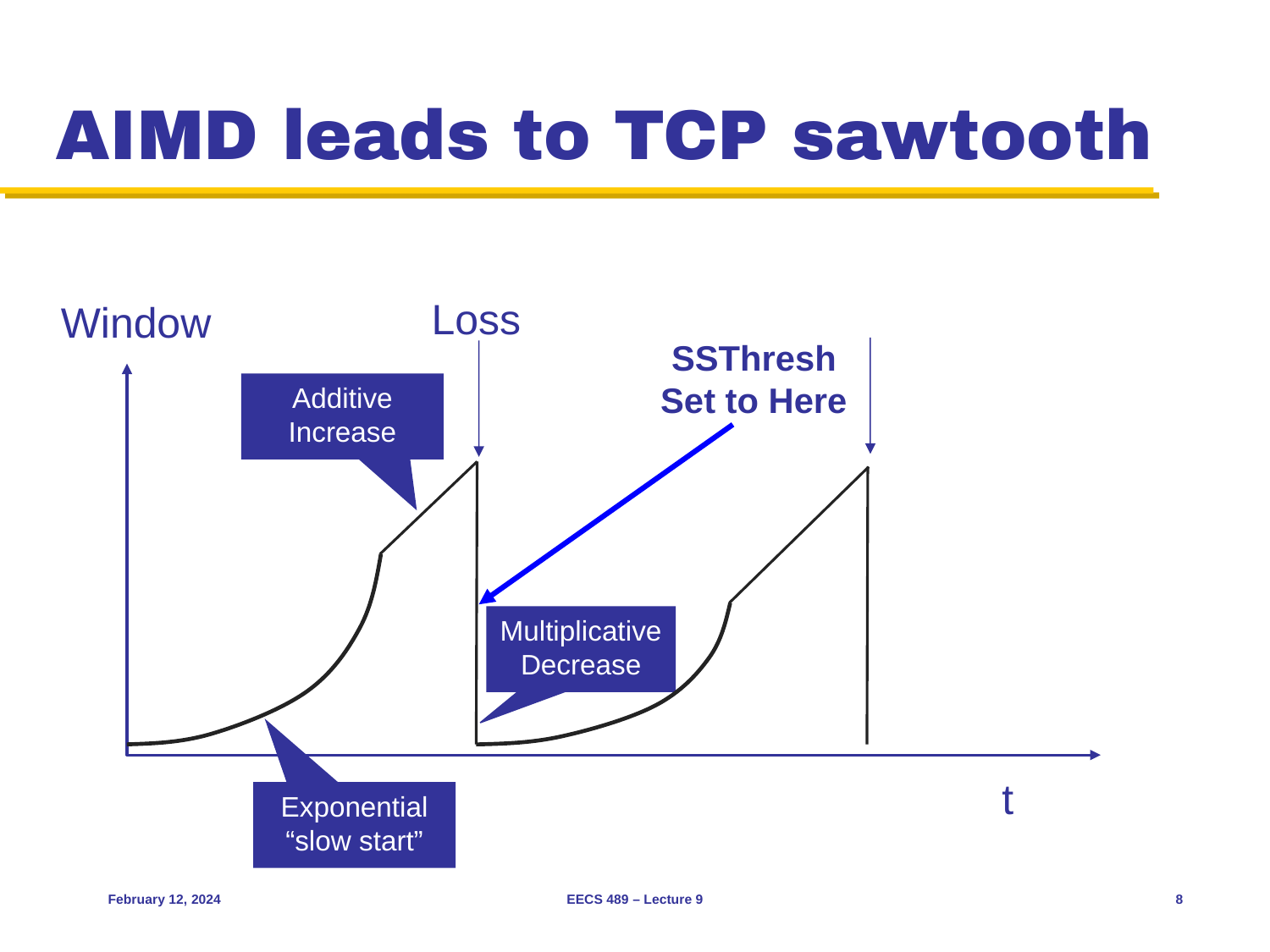

# AIMD leads to TCP sawtooth
Loss
Window
SSThresh
Set to Here

Additive Increase

Multiplicative Decrease
t
Exponential
“slow start”
February 12, 2024
EECS 489 – Lecture 9
8